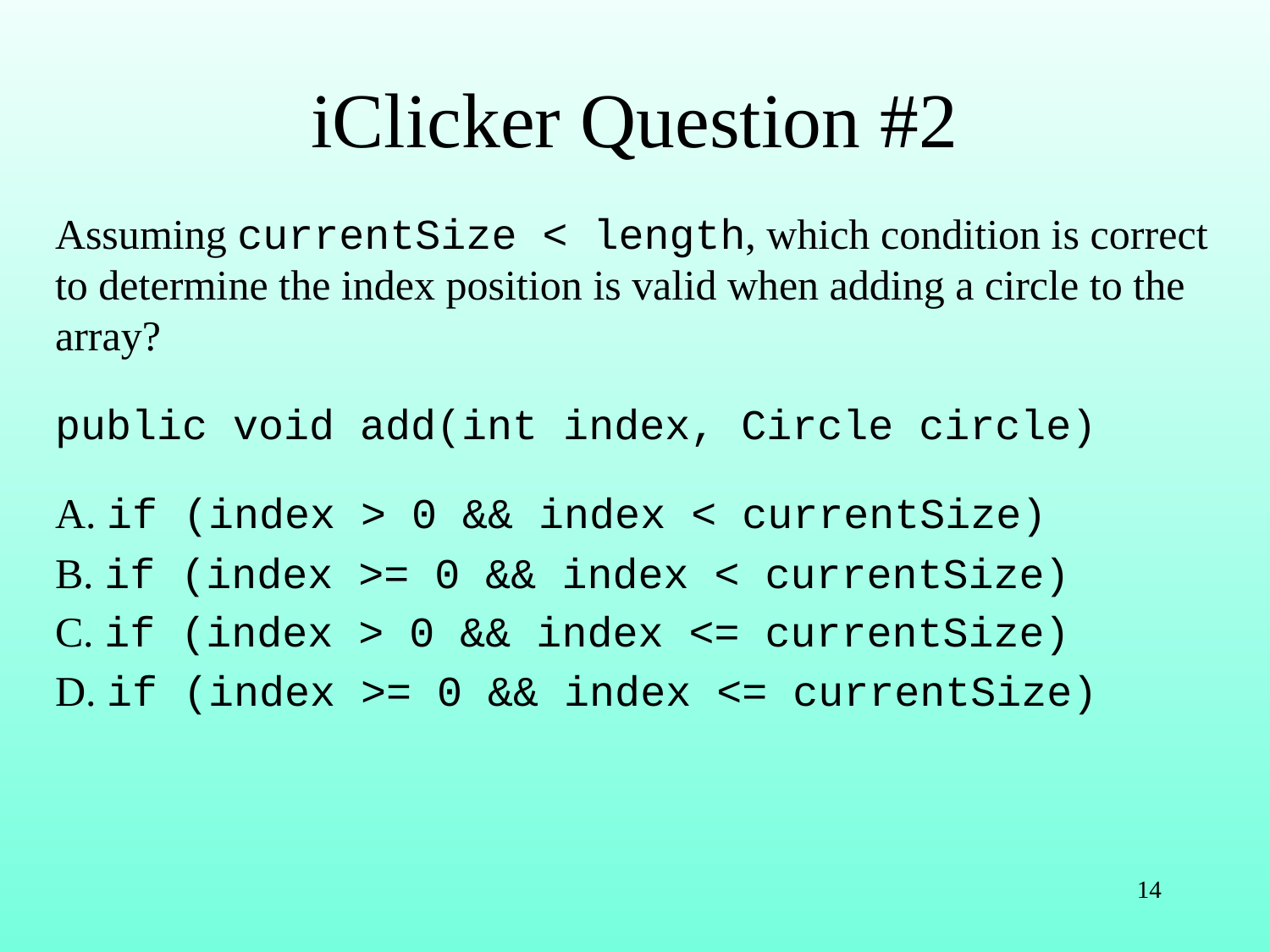

# iClicker Question #2
Assuming currentSize < length, which condition is correct to determine the index position is valid when adding a circle to the array?

public void add(int index, Circle circle)

A. if (index > 0 && index < currentSize)
B. if (index >= 0 && index < currentSize)
C. if (index > 0 && index <= currentSize)
D. if (index >= 0 && index <= currentSize)
14